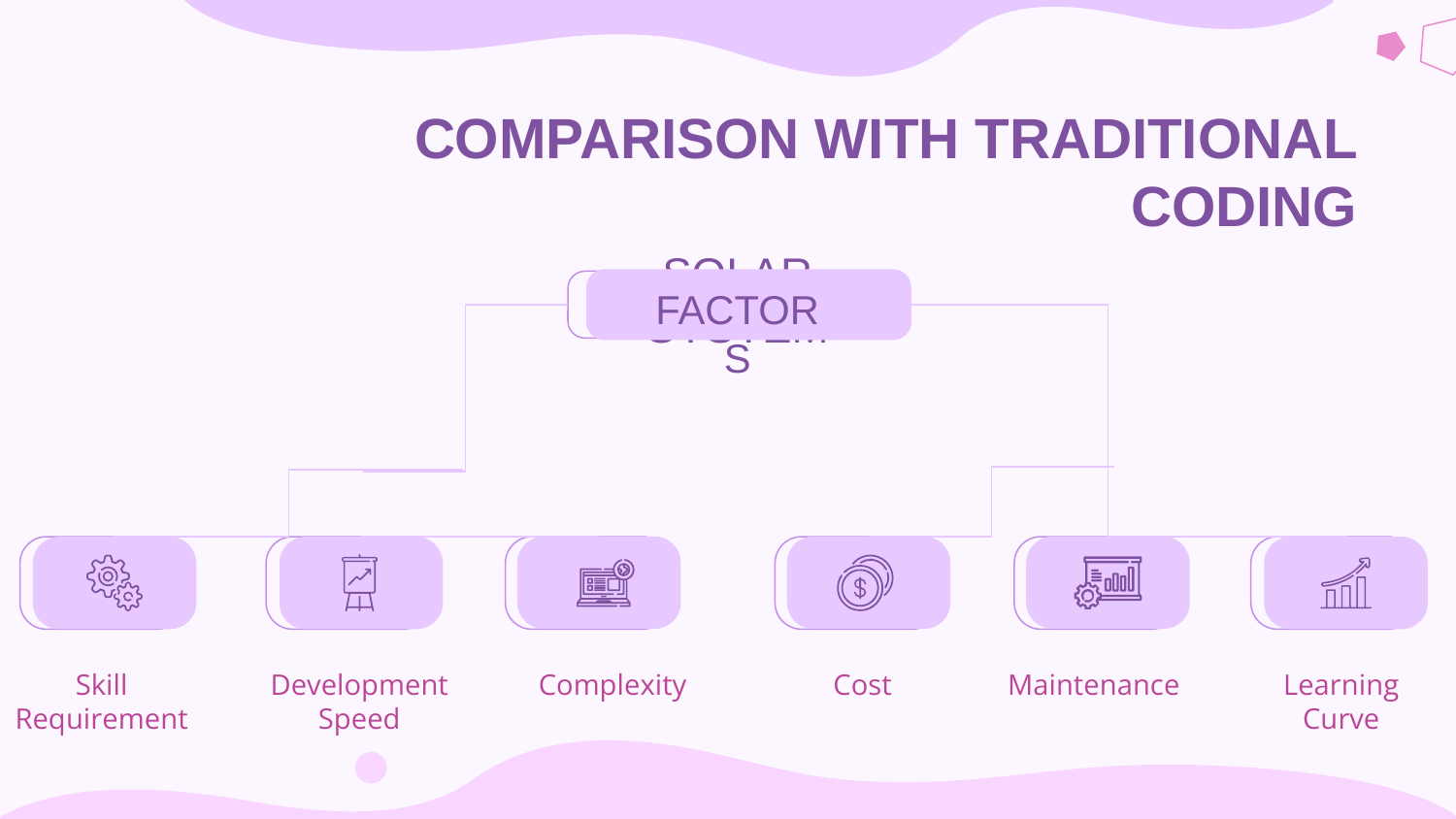

# COMPARISON WITH TRADITIONAL CODING
SOLAR SYSTEM

FACTORS

Cost
Skill Requirement
Development Speed
Complexity
Maintenance
Learning Curve